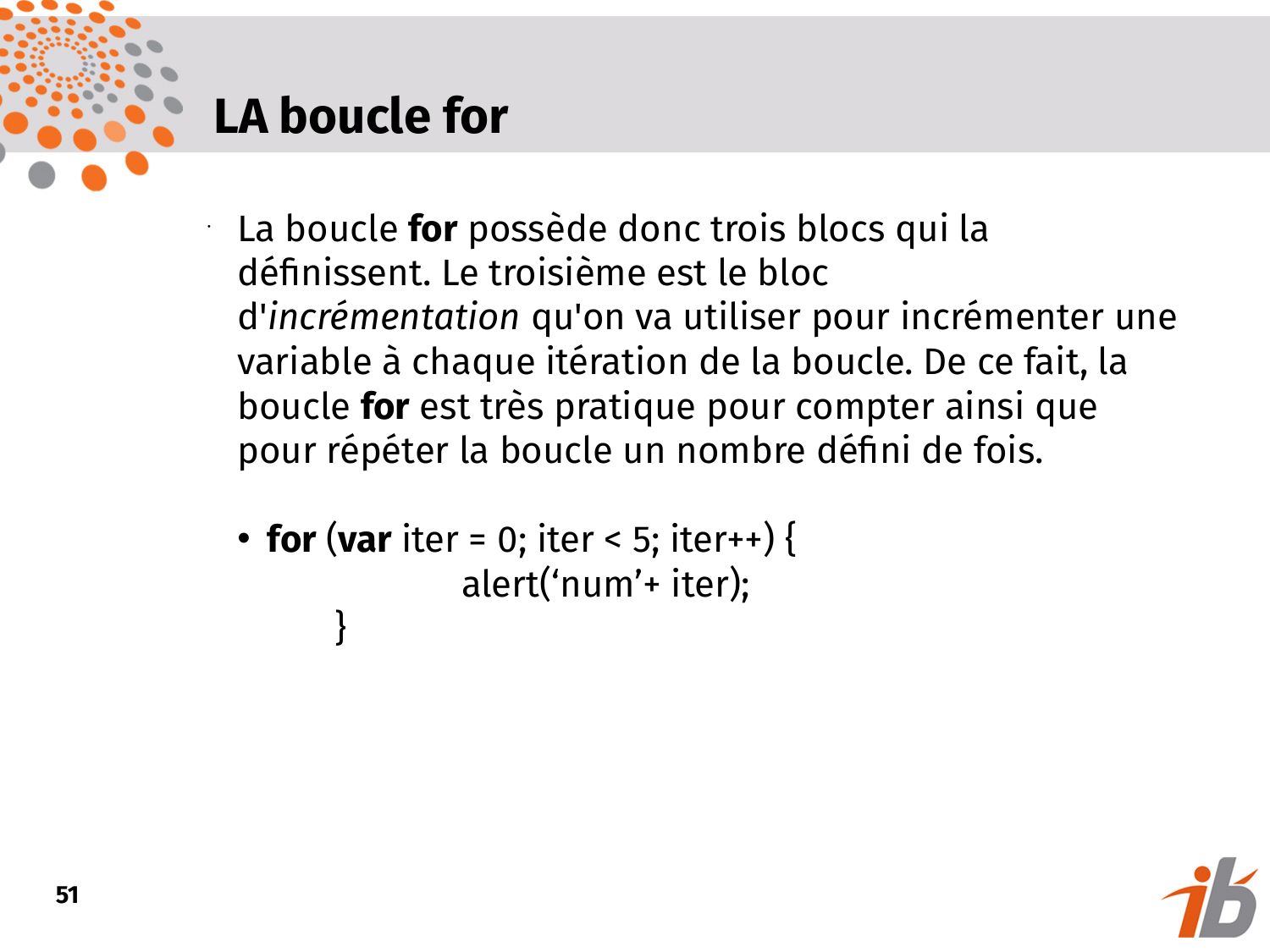

LA boucle for
La boucle for possède donc trois blocs qui la définissent. Le troisième est le bloc d'incrémentation qu'on va utiliser pour incrémenter une variable à chaque itération de la boucle. De ce fait, la boucle for est très pratique pour compter ainsi que pour répéter la boucle un nombre défini de fois.

for (var iter = 0; iter < 5; iter++) {
		alert(‘num’+ iter);
	}
51